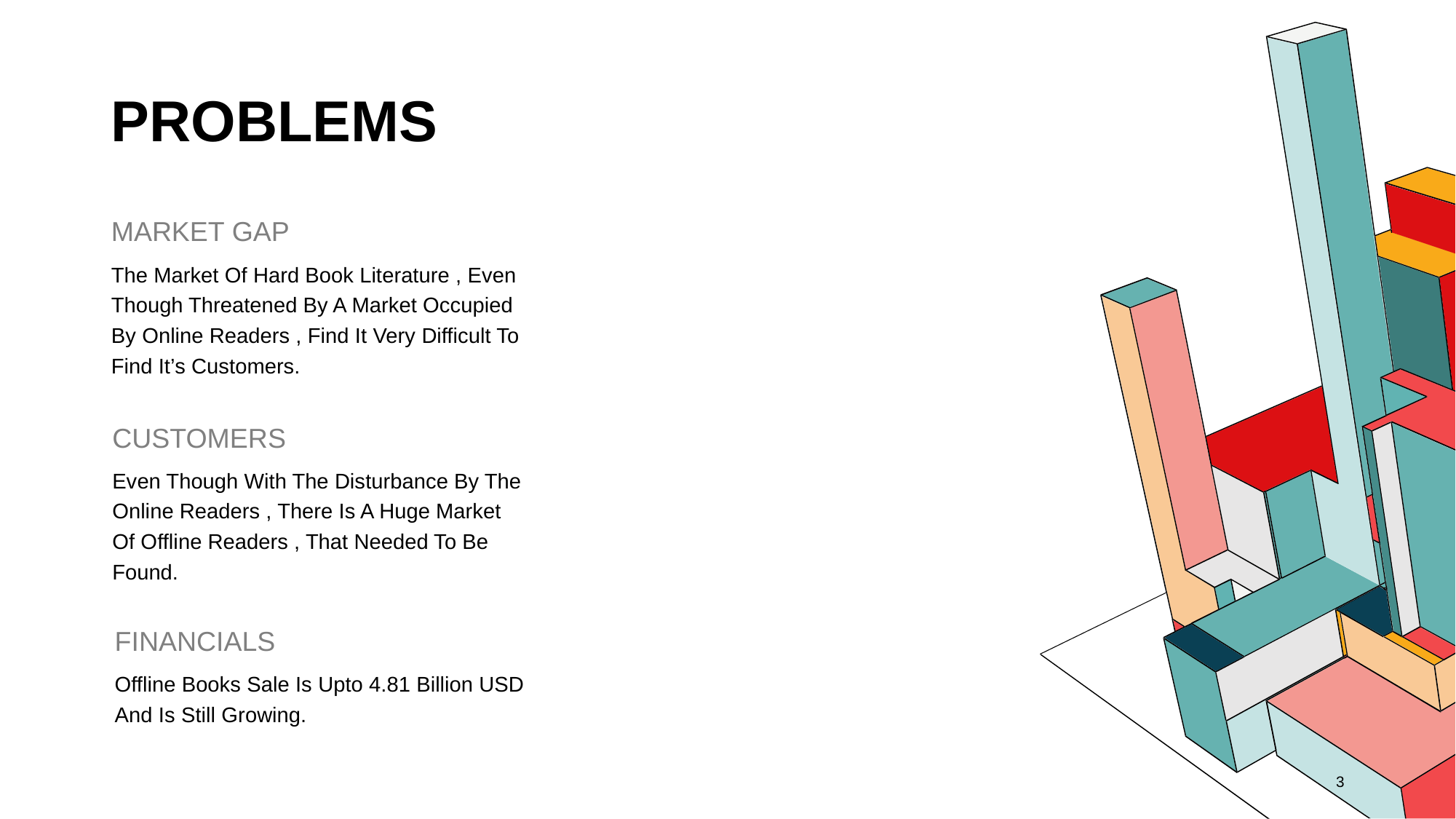

# PROBLEMs
MARKET GAP
The Market Of Hard Book Literature , Even Though Threatened By A Market Occupied By Online Readers , Find It Very Difficult To Find It’s Customers.
CUSTOMERS
Even Though With The Disturbance By The Online Readers , There Is A Huge Market Of Offline Readers , That Needed To Be Found.
FINANCIALS
Offline Books Sale Is Upto 4.81 Billion USD And Is Still Growing.
3